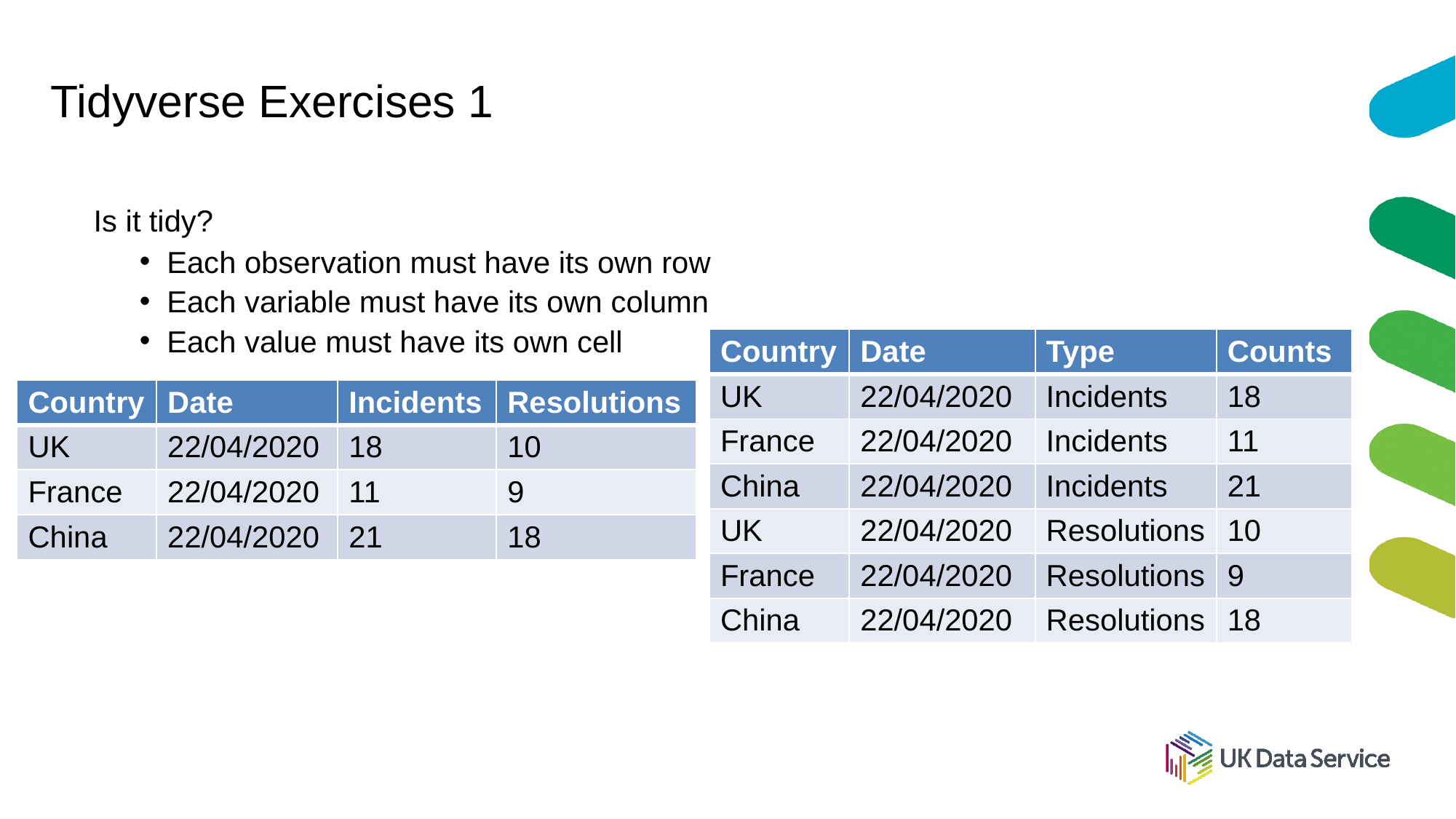

# Tidyverse Exercises 1
Is it tidy?
Each observation must have its own row
Each variable must have its own column
Each value must have its own cell

| Country | Date | Type | Counts |
| --- | --- | --- | --- |
| UK | 22/04/2020 | Incidents | 18 |
| France | 22/04/2020 | Incidents | 11 |
| China | 22/04/2020 | Incidents | 21 |
| UK | 22/04/2020 | Resolutions | 10 |
| France | 22/04/2020 | Resolutions | 9 |
| China | 22/04/2020 | Resolutions | 18 |
| Country | Date | Incidents | Resolutions |
| --- | --- | --- | --- |
| UK | 22/04/2020 | 18 | 10 |
| France | 22/04/2020 | 11 | 9 |
| China | 22/04/2020 | 21 | 18 |